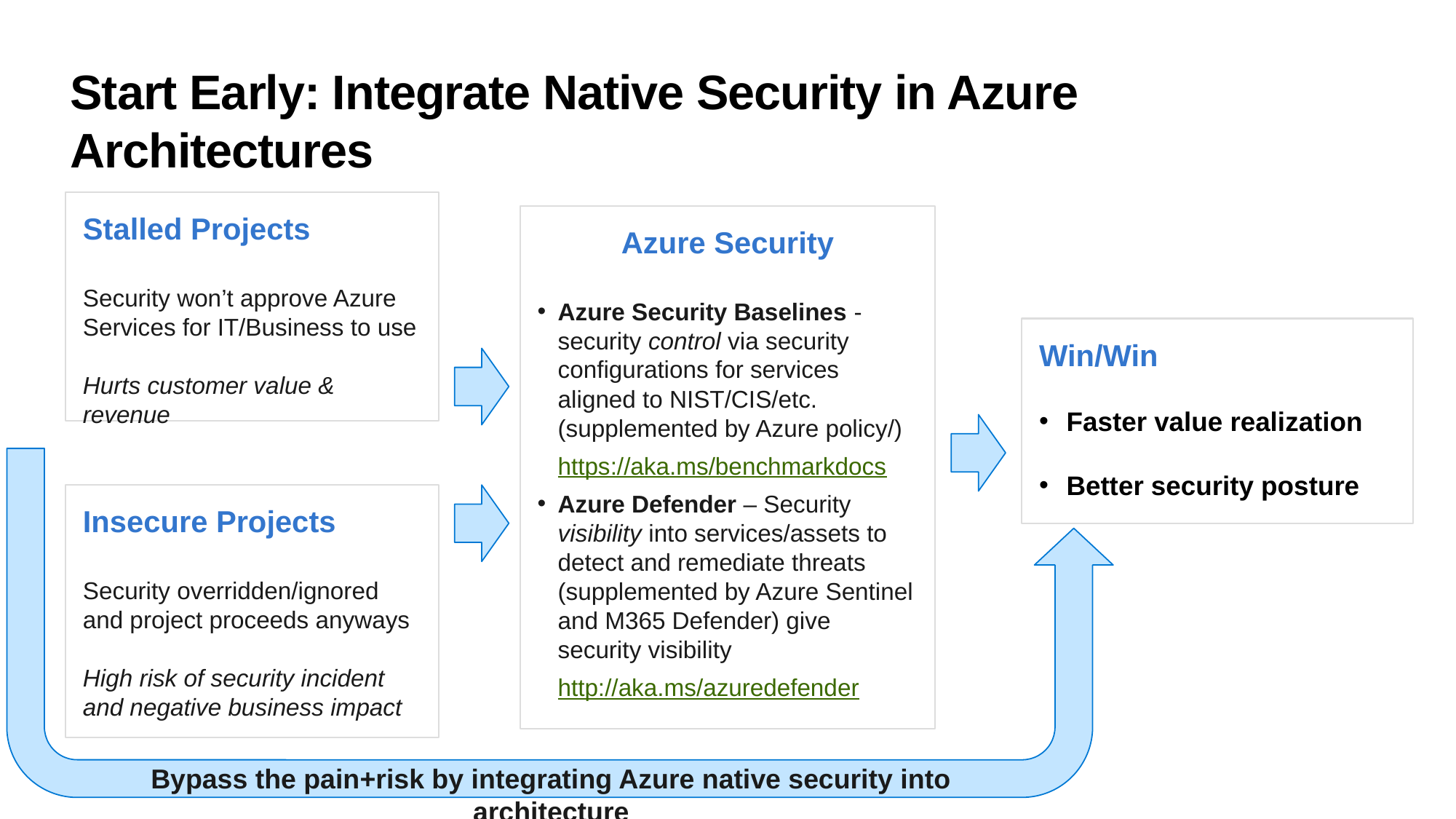

# Start Early: Integrate Native Security in Azure Architectures
Stalled Projects

Security won’t approve Azure Services for IT/Business to use

Hurts customer value & revenue
Azure Security

Azure Security Baselines - security control via security configurations for services aligned to NIST/CIS/etc. (supplemented by Azure policy/)
https://aka.ms/benchmarkdocs
Azure Defender – Security visibility into services/assets to detect and remediate threats (supplemented by Azure Sentinel and M365 Defender) give security visibility
http://aka.ms/azuredefender

Win/Win

Faster value realization

Better security posture

Bypass the pain+risk by integrating Azure native security into architecture
Insecure Projects

Security overridden/ignored and project proceeds anyways

High risk of security incident and negative business impact